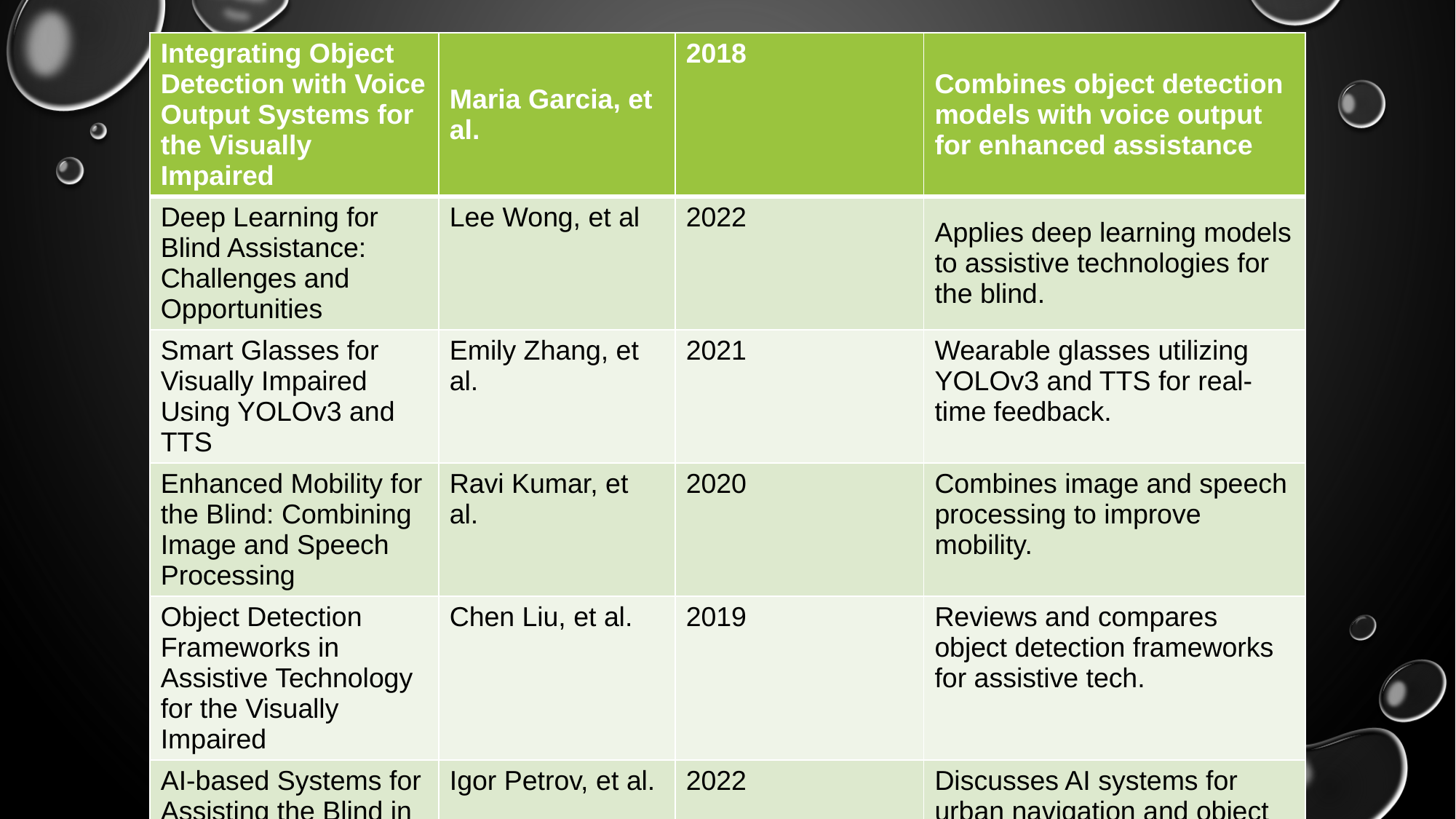

| Integrating Object Detection with Voice Output Systems for the Visually Impaired | Maria Garcia, et al. | 2018 | Combines object detection models with voice output for enhanced assistance |
| --- | --- | --- | --- |
| Deep Learning for Blind Assistance: Challenges and Opportunities | Lee Wong, et al | 2022 | Applies deep learning models to assistive technologies for the blind. |
| Smart Glasses for Visually Impaired Using YOLOv3 and TTS | Emily Zhang, et al. | 2021 | Wearable glasses utilizing YOLOv3 and TTS for real-time feedback. |
| Enhanced Mobility for the Blind: Combining Image and Speech Processing | Ravi Kumar, et al. | 2020 | Combines image and speech processing to improve mobility. |
| Object Detection Frameworks in Assistive Technology for the Visually Impaired | Chen Liu, et al. | 2019 | Reviews and compares object detection frameworks for assistive tech. |
| AI-based Systems for Assisting the Blind in Urban Environments | Igor Petrov, et al. | 2022 | Discusses AI systems for urban navigation and object detection. |